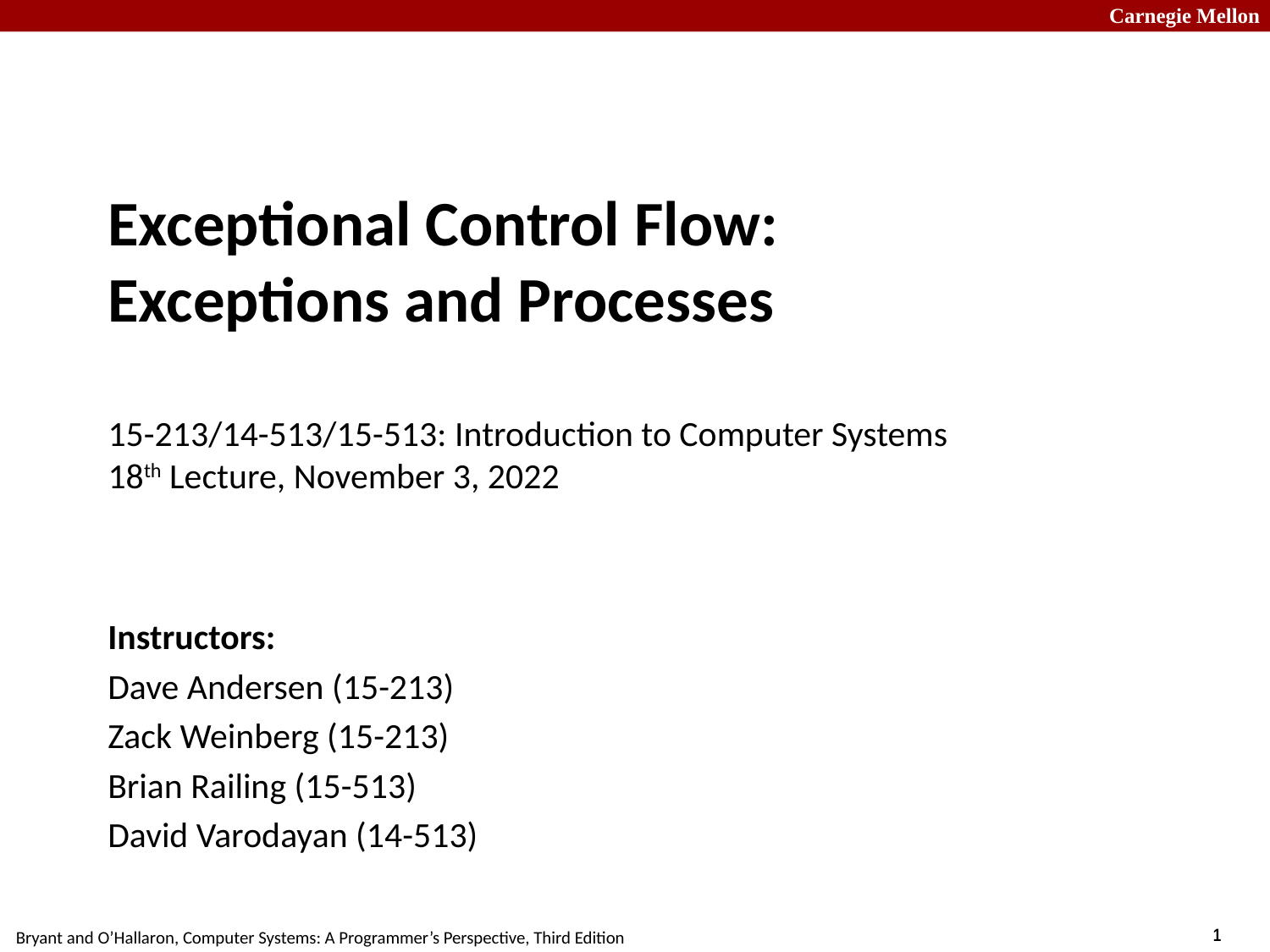

# Exceptional Control Flow: Exceptions and Processes 15-213/14-513/15-513: Introduction to Computer Systems 18th Lecture, November 3, 2022
Instructors:
Dave Andersen (15-213)
Zack Weinberg (15-213)
Brian Railing (15-513)
David Varodayan (14-513)